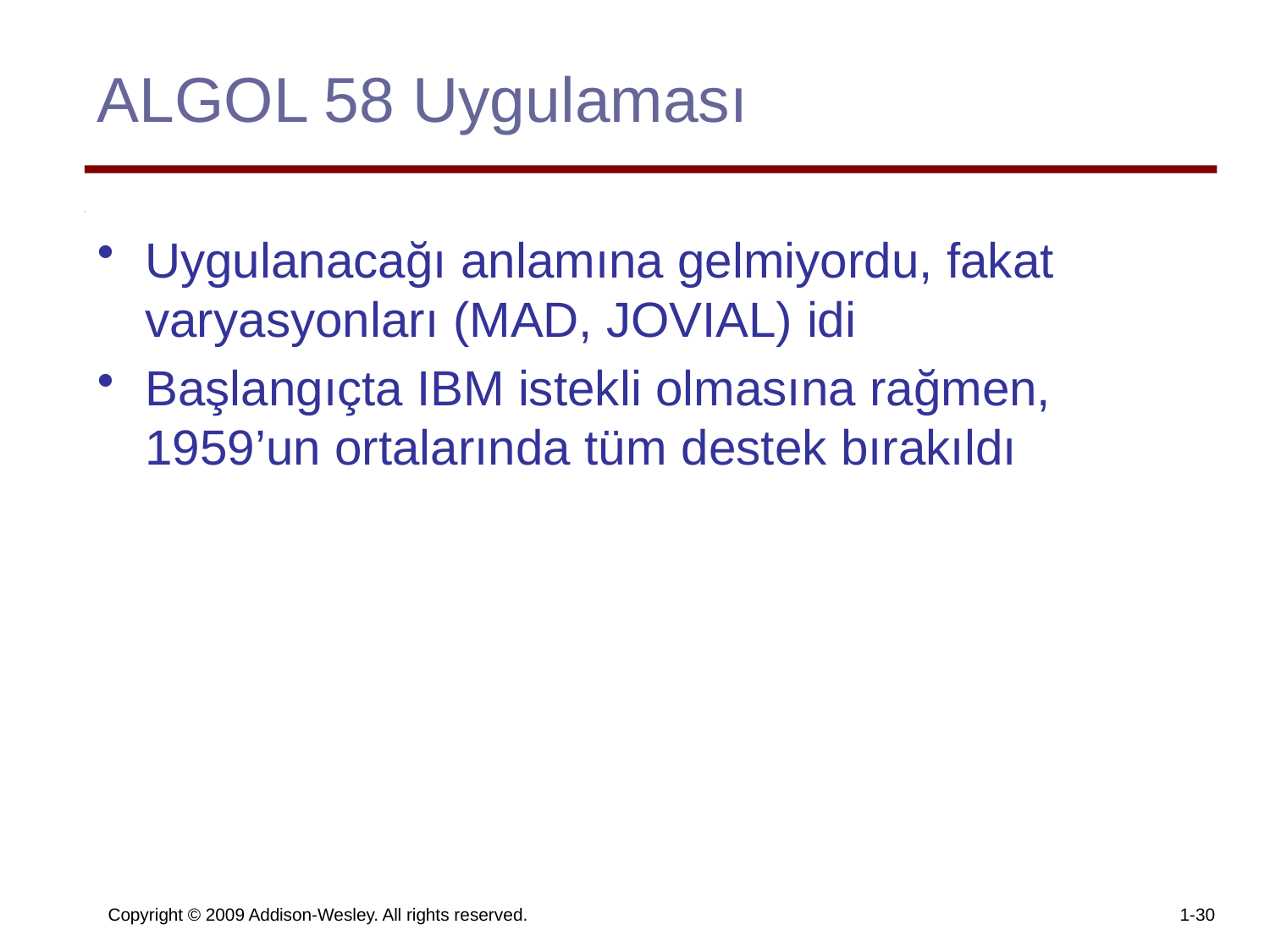

# ALGOL 58 Uygulaması
Uygulanacağı anlamına gelmiyordu, fakat varyasyonları (MAD, JOVIAL) idi
Başlangıçta IBM istekli olmasına rağmen, 1959’un ortalarında tüm destek bırakıldı
Copyright © 2009 Addison-Wesley. All rights reserved.
1-30